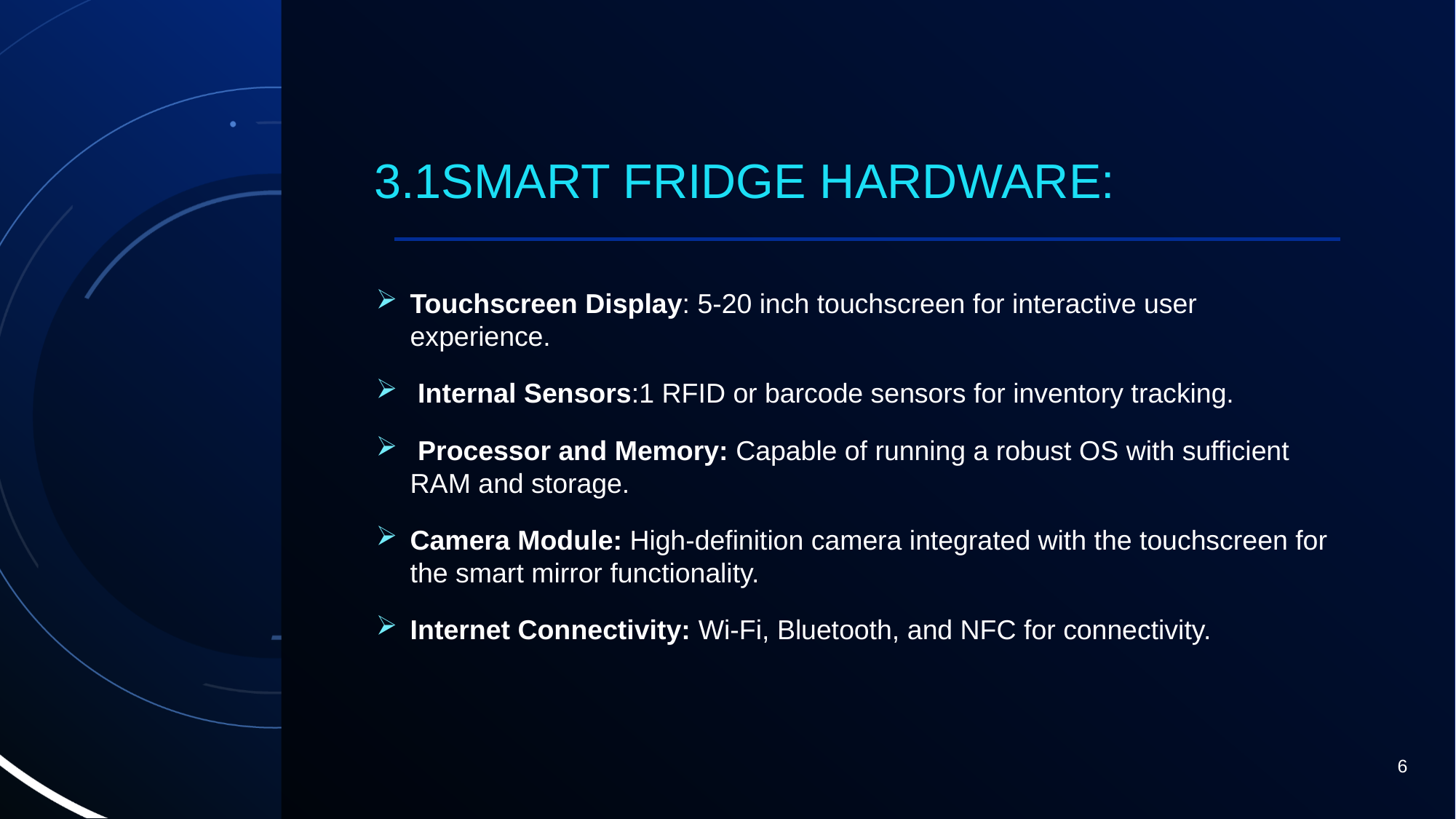

# 3.1Smart Fridge Hardware:

Touchscreen Display: 5-20 inch touchscreen for interactive user experience.
 Internal Sensors:1 RFID or barcode sensors for inventory tracking.
 Processor and Memory: Capable of running a robust OS with sufficient RAM and storage.
Camera Module: High-definition camera integrated with the touchscreen for the smart mirror functionality.
Internet Connectivity: Wi-Fi, Bluetooth, and NFC for connectivity.
6